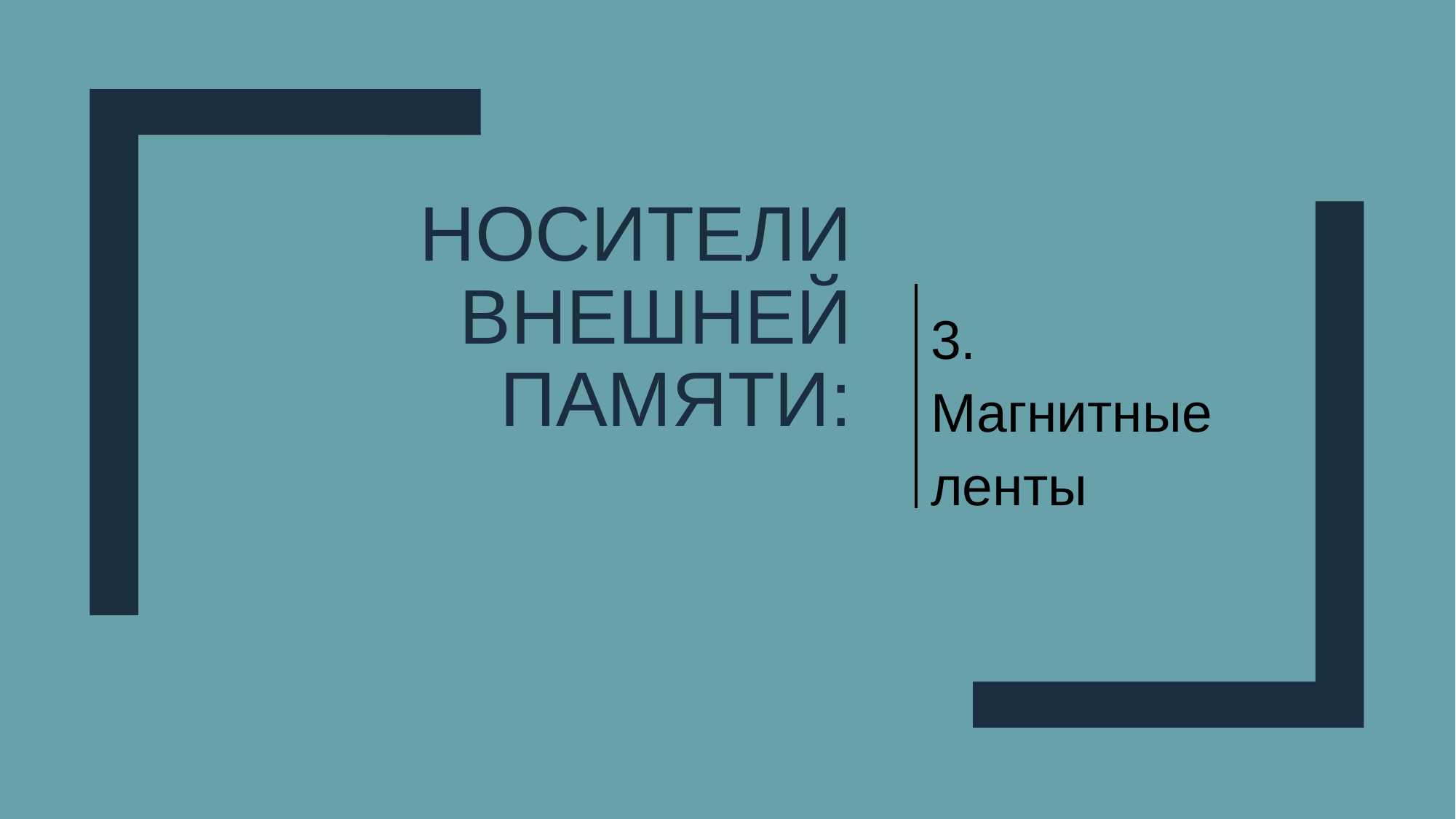

3. Магнитные ленты
# Носители внешней памяти: